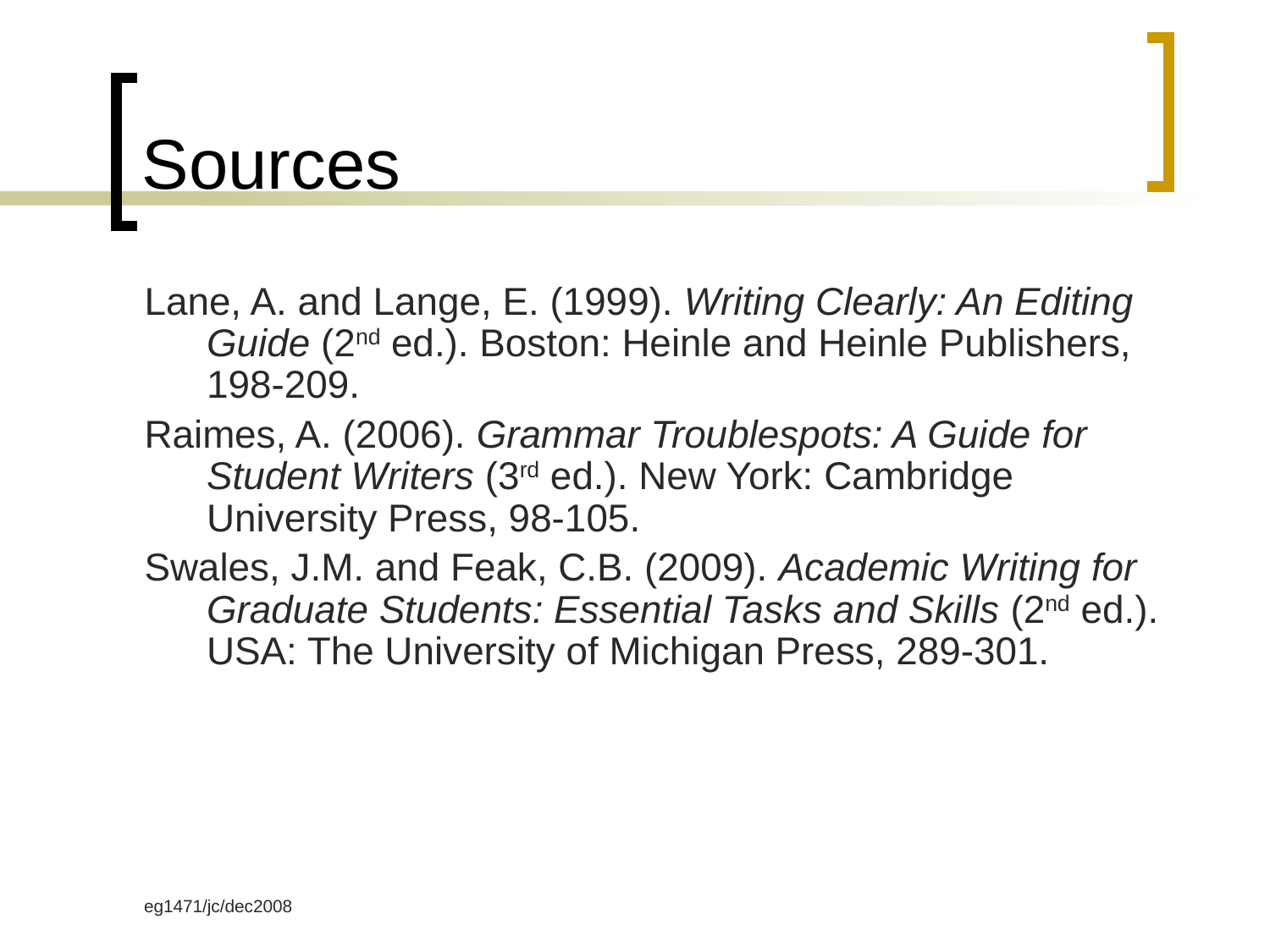

# Sources
Lane, A. and Lange, E. (1999). Writing Clearly: An Editing Guide (2nd ed.). Boston: Heinle and Heinle Publishers, 198-209.
Raimes, A. (2006). Grammar Troublespots: A Guide for Student Writers (3rd ed.). New York: Cambridge University Press, 98-105.
Swales, J.M. and Feak, C.B. (2009). Academic Writing for Graduate Students: Essential Tasks and Skills (2nd ed.). USA: The University of Michigan Press, 289-301.

eg1471/jc/dec2008